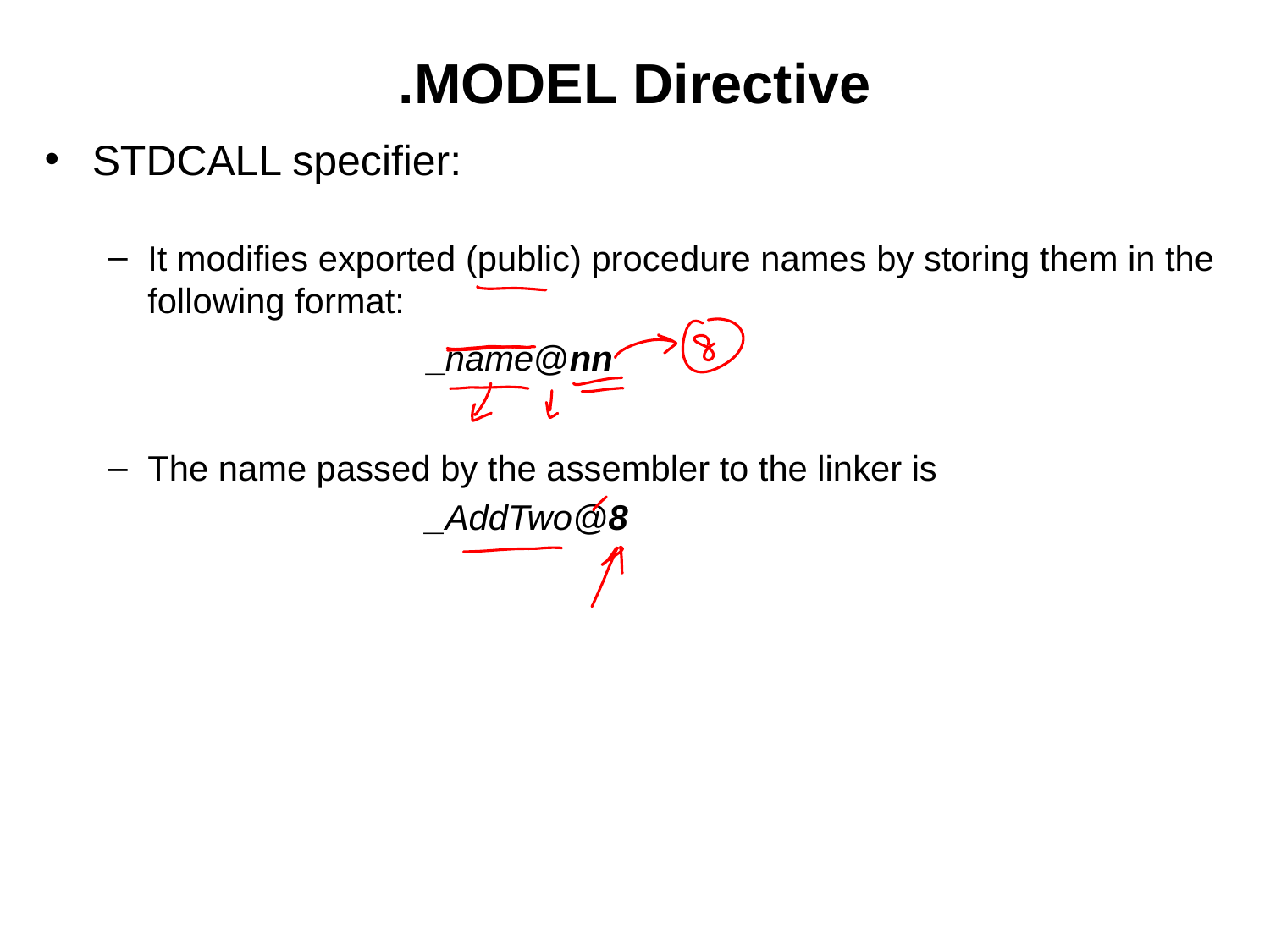

# .MODEL Directive
STDCALL specifier:

It modifies exported (public) procedure names by storing them in the following format:
			_name@nn

The name passed by the assembler to the linker is
			_AddTwo@8